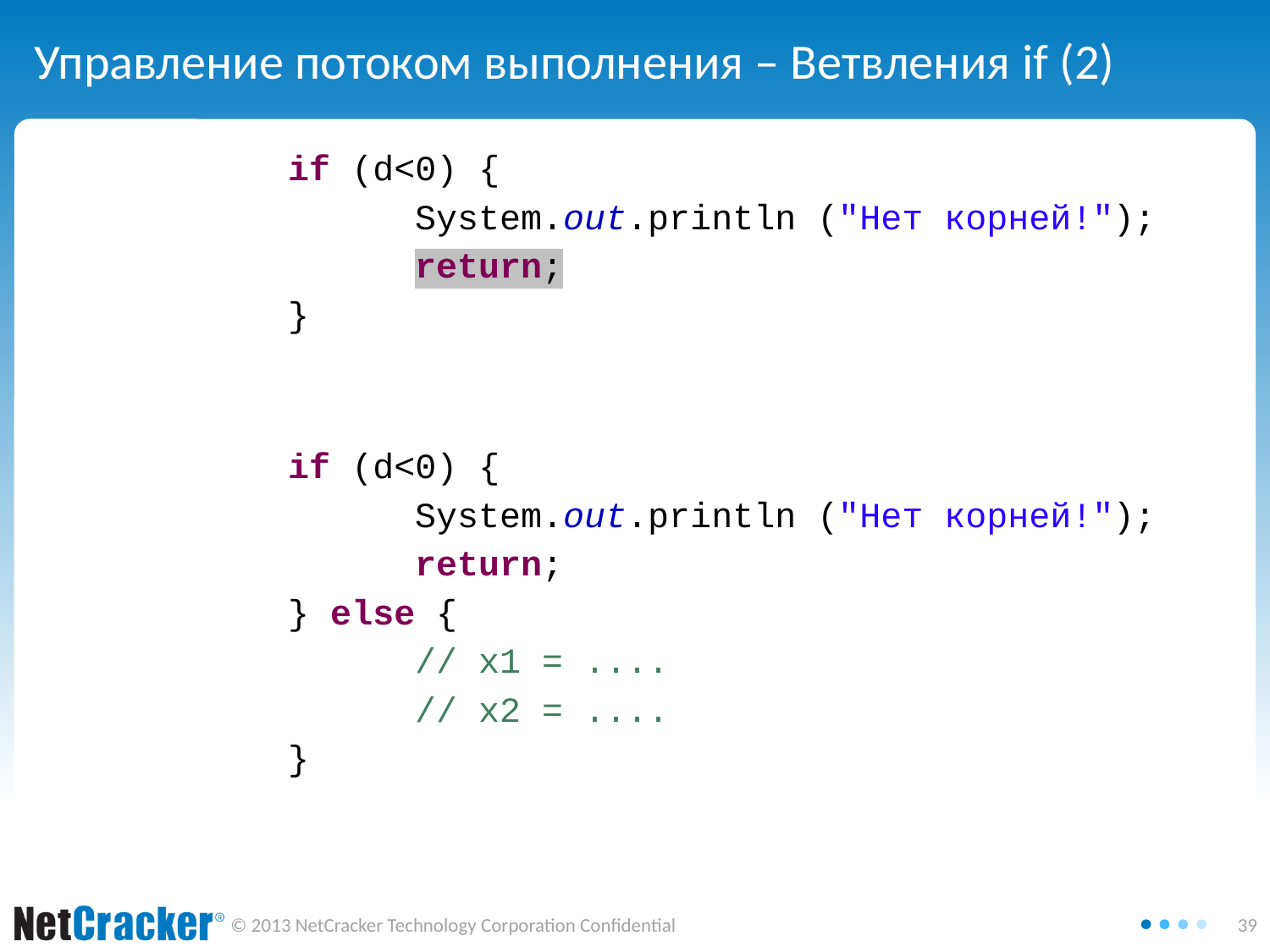

# Управление потоком выполнения – Ветвления if (2)
	 	if (d<0) {
 	 		System.out.println ("Нет корней!");
 	 		return;
 	 	}

	 	if (d<0) {
 	 		System.out.println ("Нет корней!");
 	 		return;
 	 	} else {
 	 		// x1 = ....
 	 		// x2 = ....
 	 	}